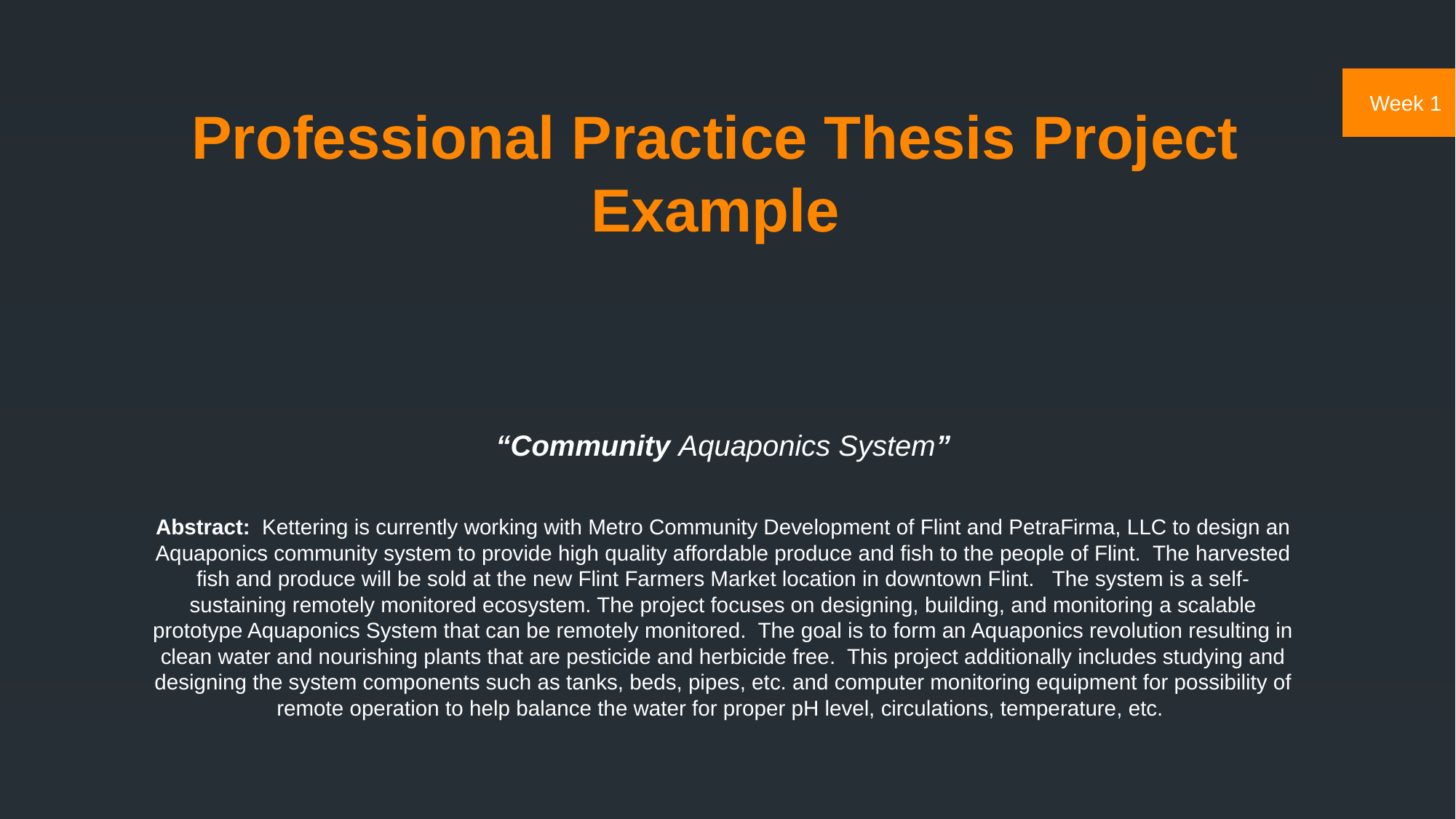

Professional Practice Thesis Project Example
# “Community Aquaponics System”   Abstract:  Kettering is currently working with Metro Community Development of Flint and PetraFirma, LLC to design an Aquaponics community system to provide high quality affordable produce and fish to the people of Flint.  The harvested fish and produce will be sold at the new Flint Farmers Market location in downtown Flint.   The system is a self-sustaining remotely monitored ecosystem. The project focuses on designing, building, and monitoring a scalable prototype Aquaponics System that can be remotely monitored.  The goal is to form an Aquaponics revolution resulting in clean water and nourishing plants that are pesticide and herbicide free.  This project additionally includes studying and designing the system components such as tanks, beds, pipes, etc. and computer monitoring equipment for possibility of remote operation to help balance the water for proper pH level, circulations, temperature, etc.